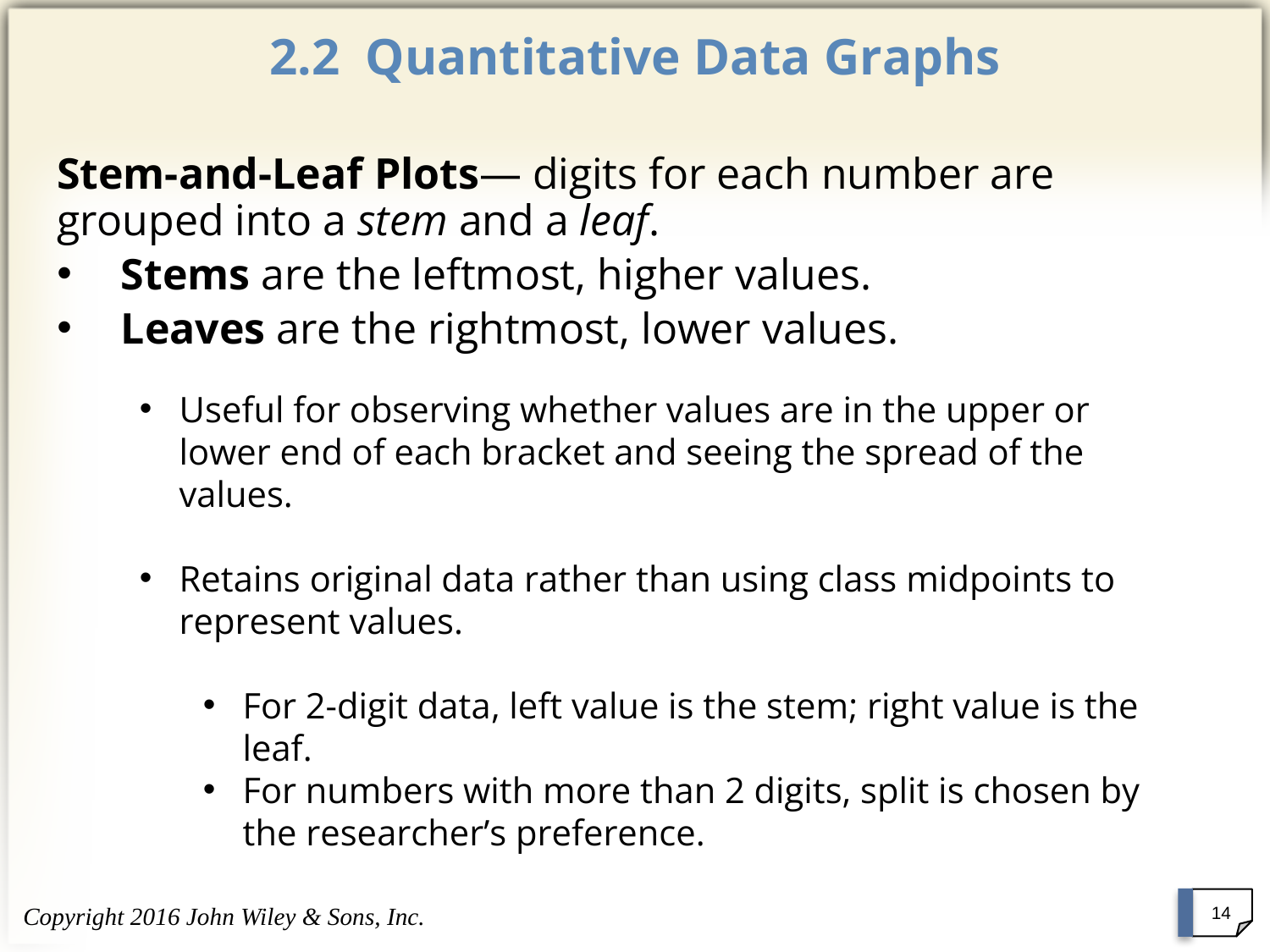

# 2.2  Quantitative Data Graphs
Stem-and-Leaf Plots— digits for each number are grouped into a stem and a leaf.
Stems are the leftmost, higher values.
Leaves are the rightmost, lower values.

Useful for observing whether values are in the upper or lower end of each bracket and seeing the spread of the values.

Retains original data rather than using class midpoints to represent values.

For 2-digit data, left value is the stem; right value is the leaf.
For numbers with more than 2 digits, split is chosen by the researcher’s preference.